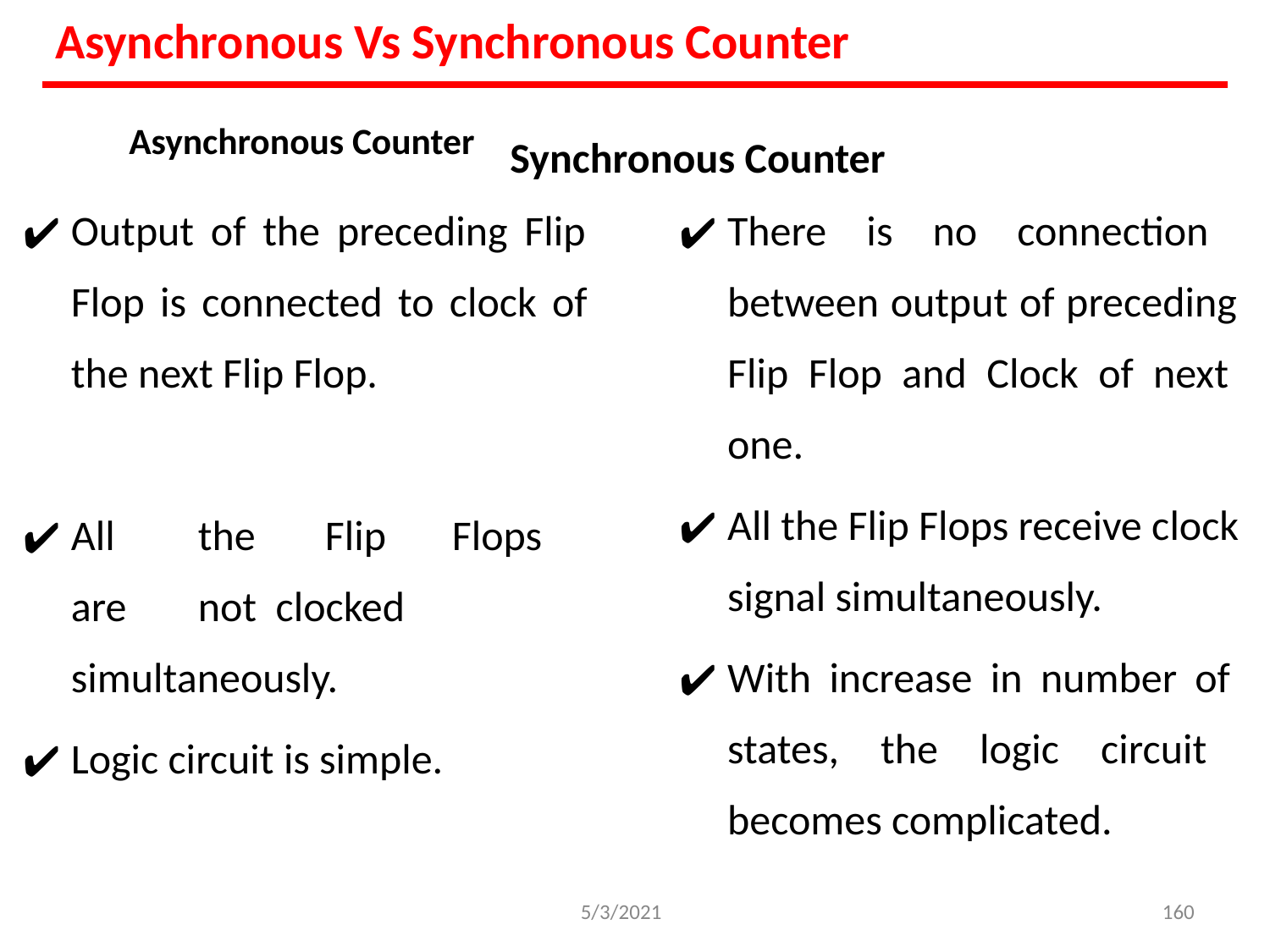

# Asynchronous Vs Synchronous Counter

Asynchronous Counter	Synchronous Counter
Output of the preceding Flip  Flop is connected to clock of  the next Flip Flop.
There is no connection  between output of preceding  Flip Flop and Clock of next  one.
All the Flip Flops receive clock  signal simultaneously.
With increase in number of  states, the logic circuit  becomes complicated.
All	the	Flip	Flops	are	not  clocked simultaneously.
Logic circuit is simple.
5/3/2021
160